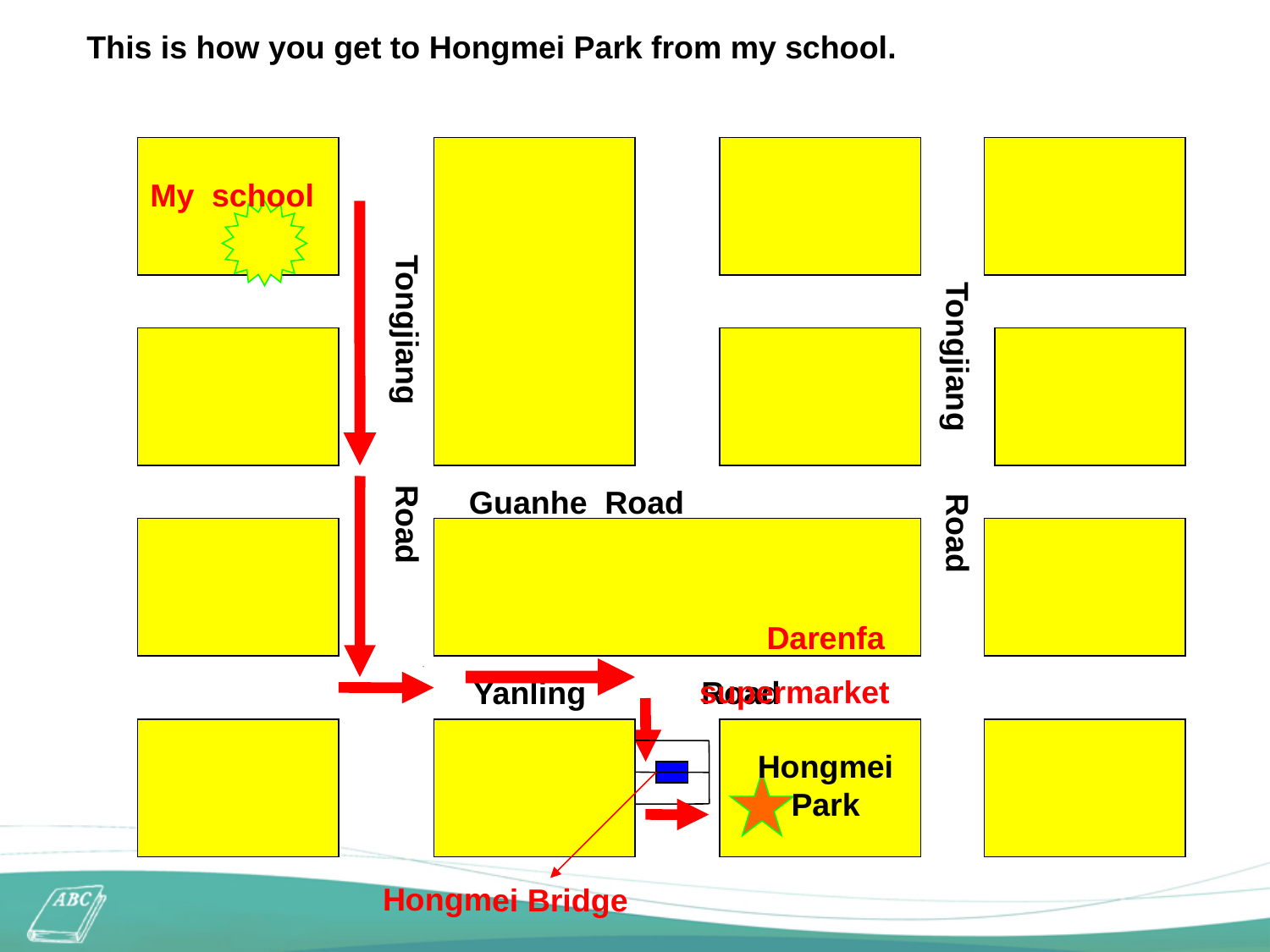

This is how you get to Hongmei Park from my school.

My  school

Tongjiang         Road
    Tongjiang       Road

Hongmei Park
                                                                                                                    Darenfa
supermarket
Guanhe  Road

                            Yanling             Road

Hongmei Park

                          Hongmei Bridge